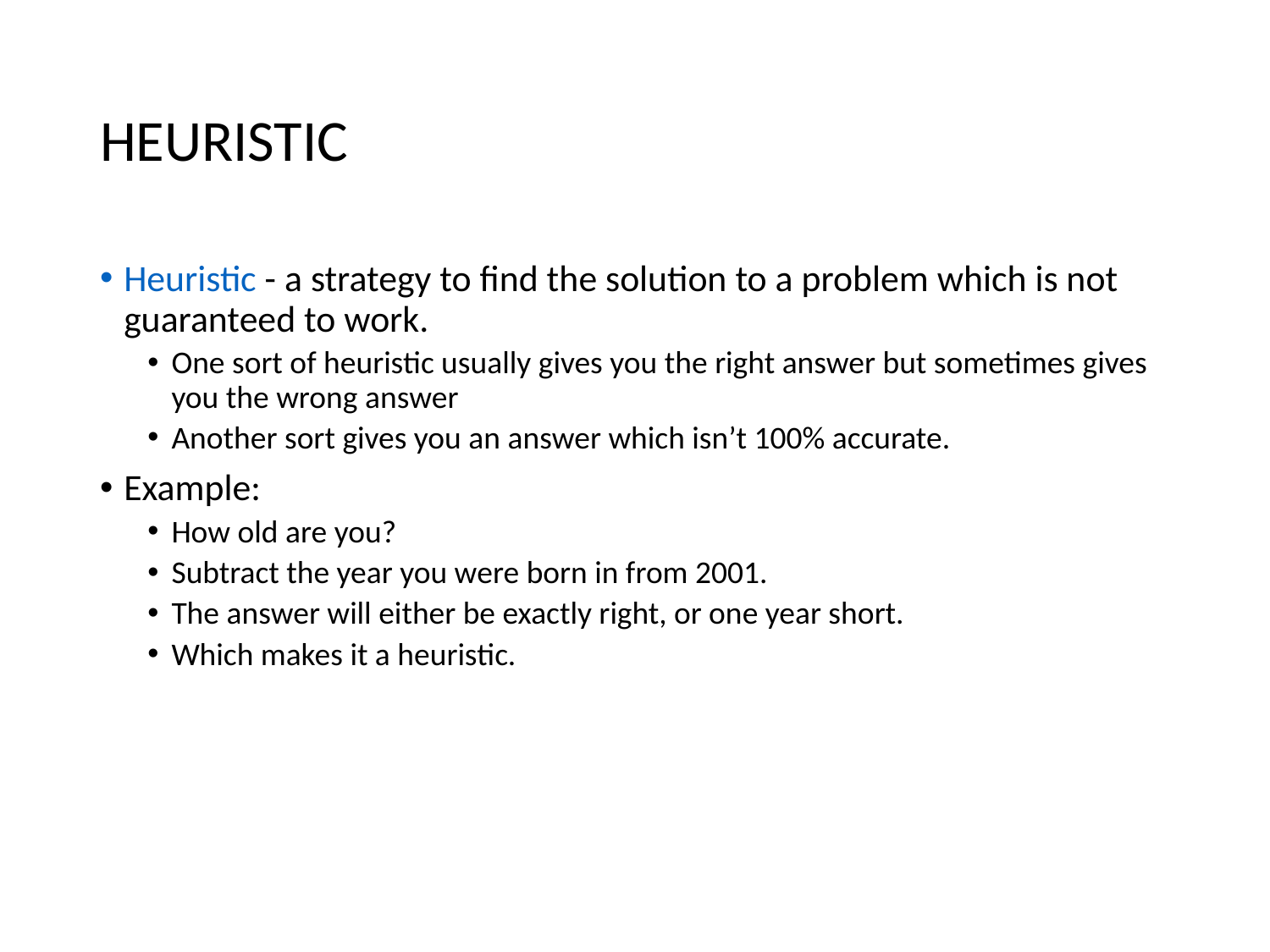

# HEURISTIC
Heuristic - a strategy to find the solution to a problem which is not guaranteed to work.
One sort of heuristic usually gives you the right answer but sometimes gives you the wrong answer
Another sort gives you an answer which isn’t 100% accurate.
Example:
How old are you?
Subtract the year you were born in from 2001.
The answer will either be exactly right, or one year short.
Which makes it a heuristic.